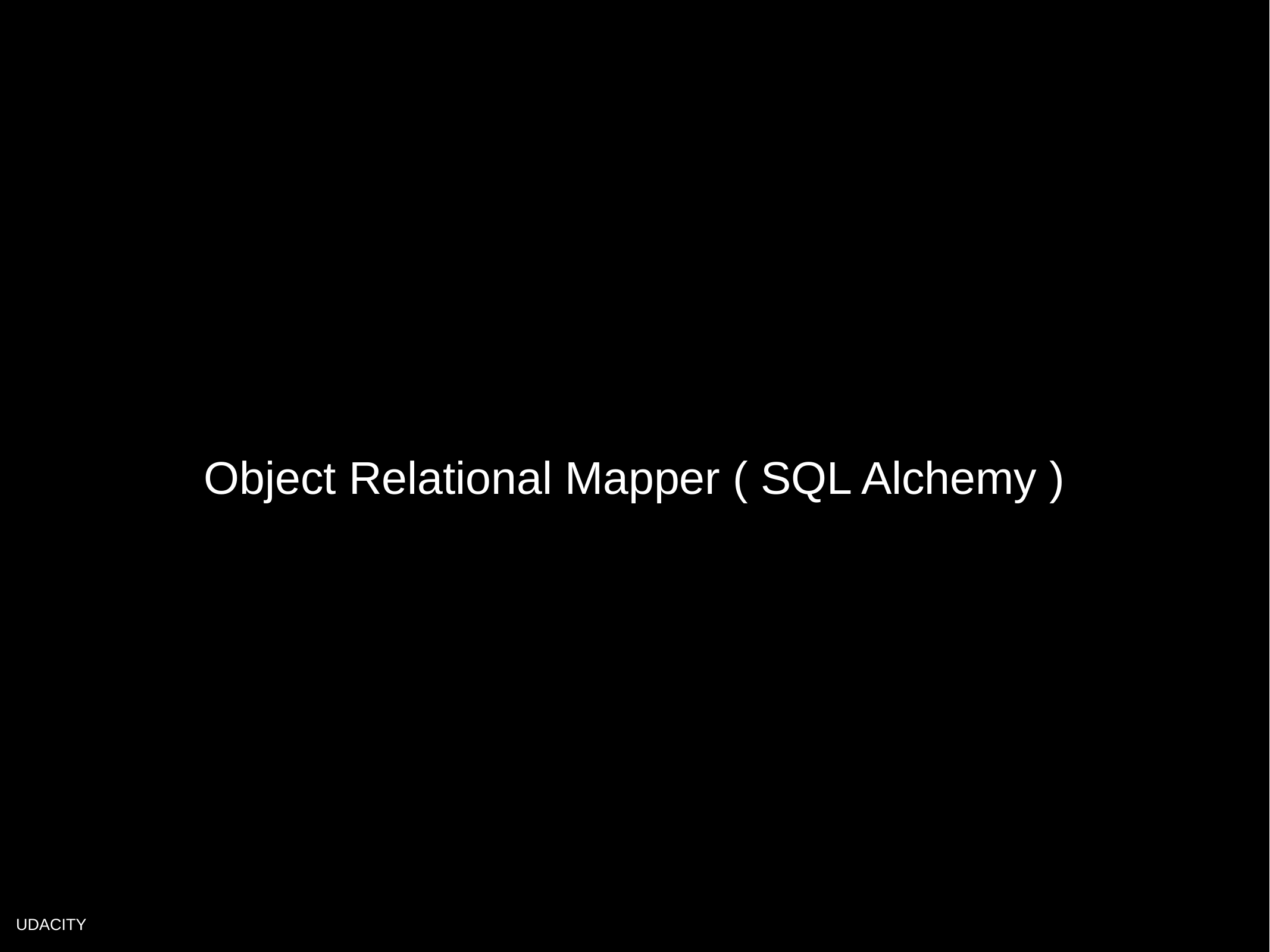

Object Relational Mapper ( SQL Alchemy )
UDACITY